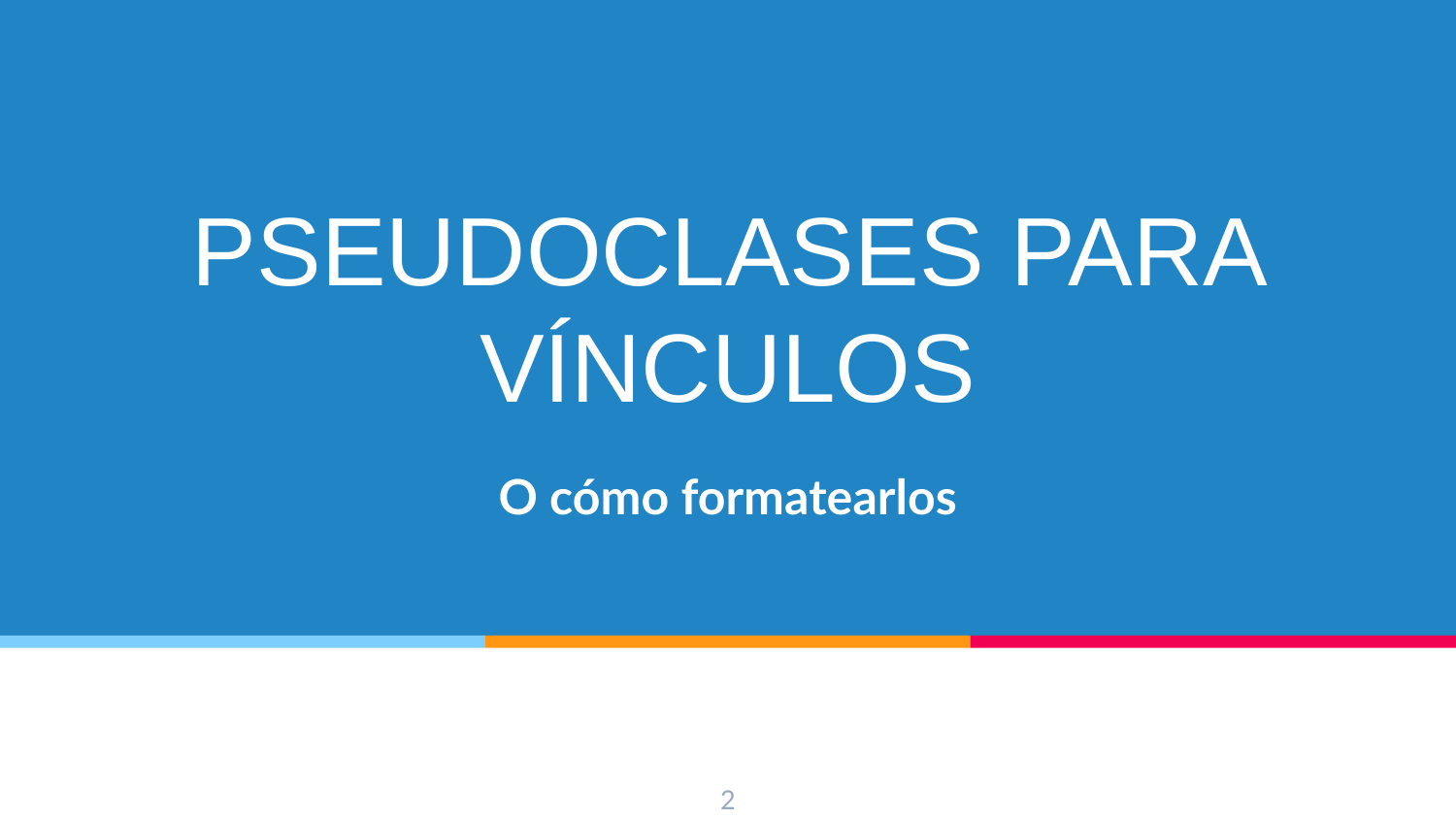

# PSEUDOCLASES PARA VÍNCULOS
O cómo formatearlos
2